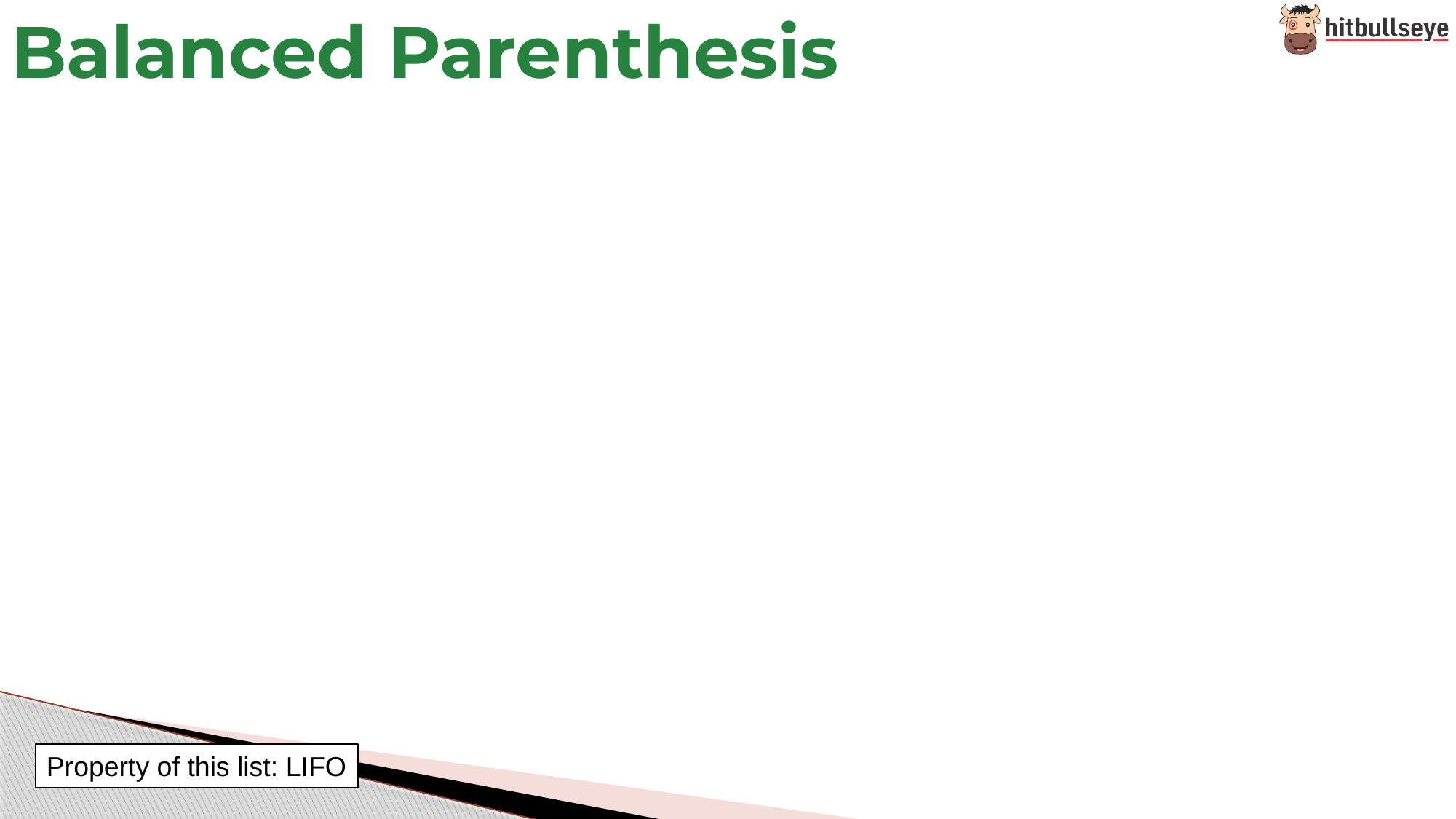

# Balanced Parenthesis
Property of this list: LIFO